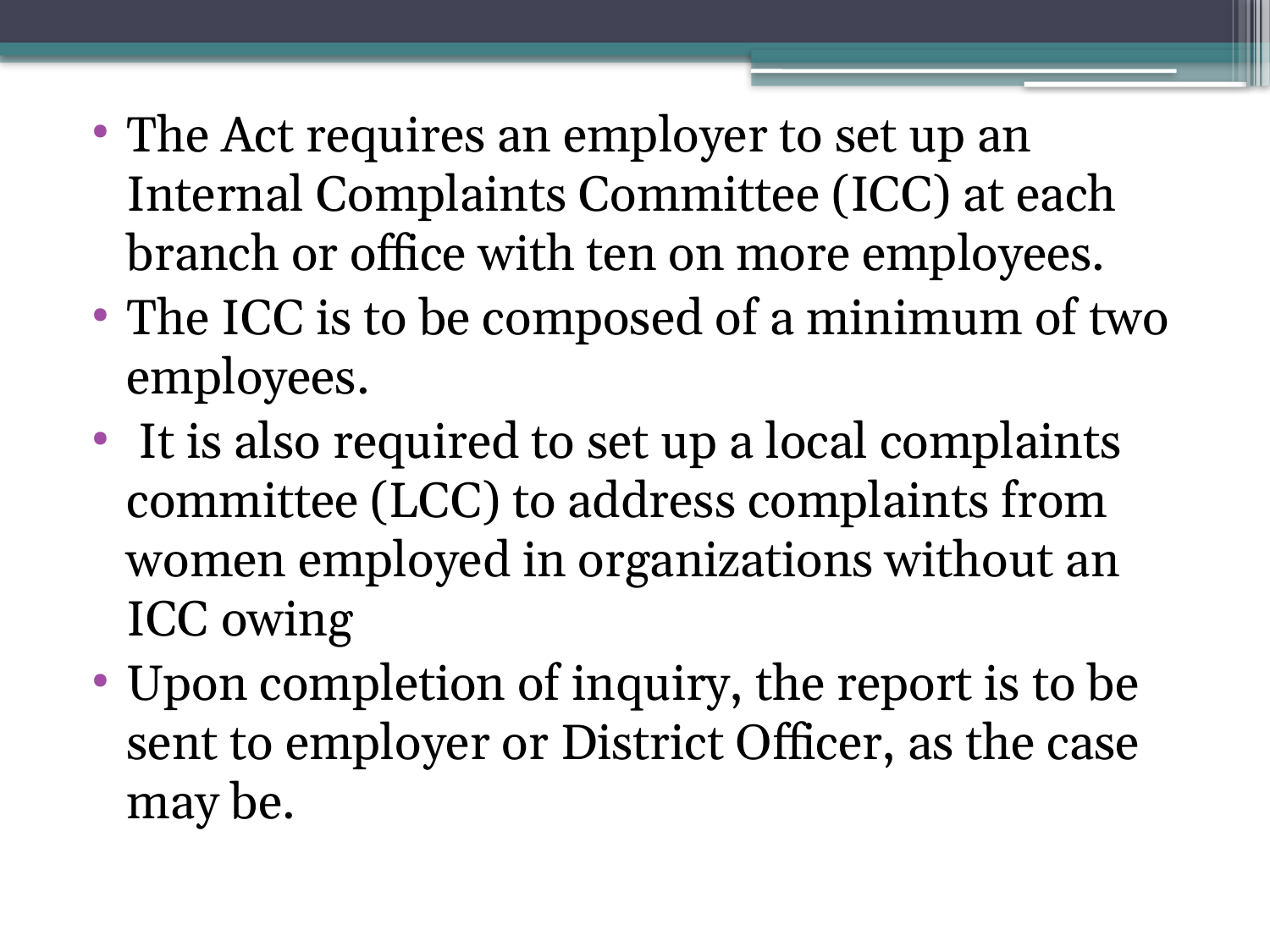

The Act requires an employer to set up an Internal Complaints Committee (ICC) at each branch or office with ten on more employees.
The ICC is to be composed of a minimum of two employees.
 It is also required to set up a local complaints committee (LCC) to address complaints from women employed in organizations without an ICC owing
Upon completion of inquiry, the report is to be sent to employer or District Officer, as the case may be.